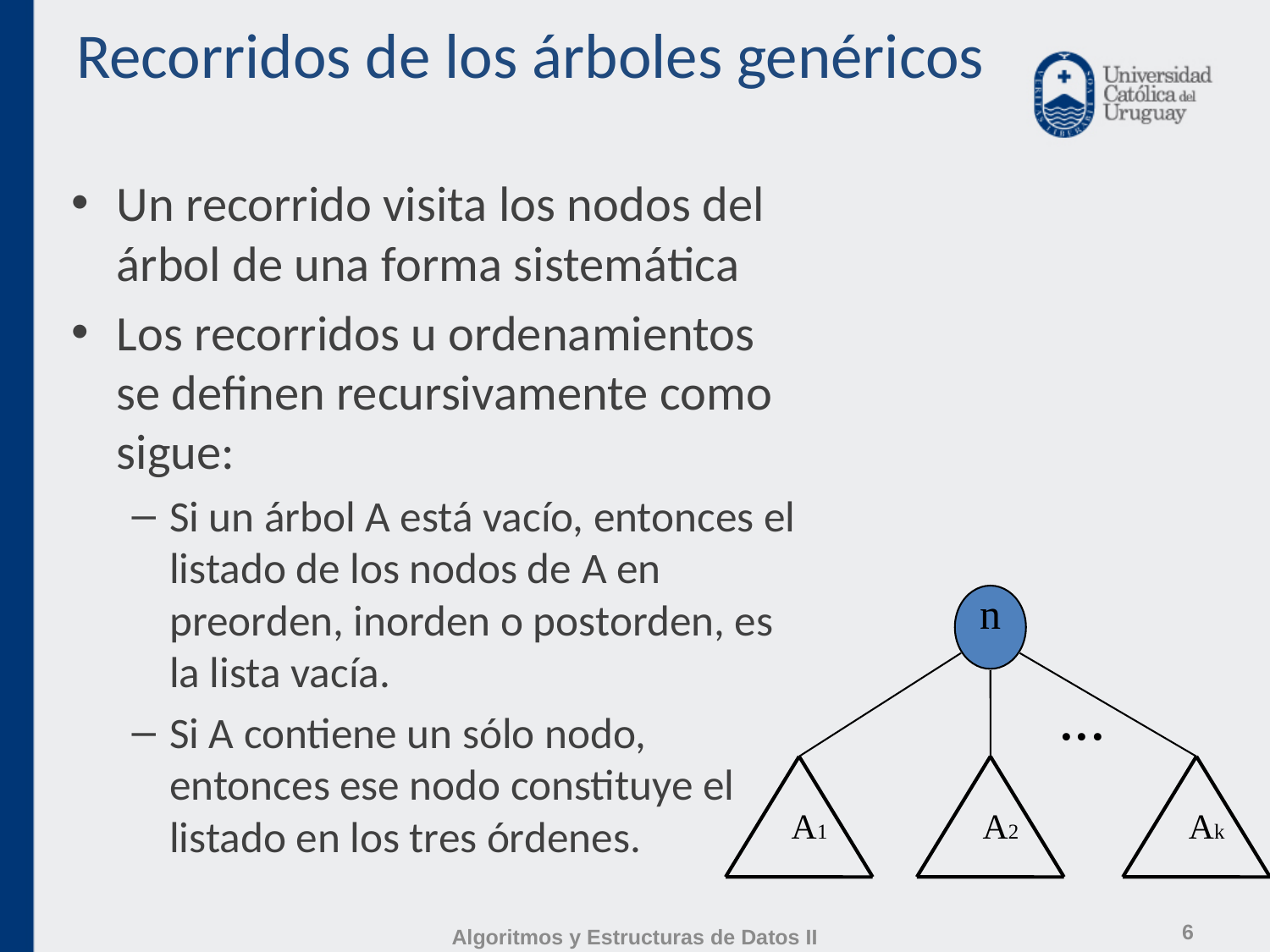

# Recorridos de los árboles genéricos
Un recorrido visita los nodos del árbol de una forma sistemática
Los recorridos u ordenamientos se definen recursivamente como sigue:
Si un árbol A está vacío, entonces el listado de los nodos de A en preorden, inorden o postorden, es la lista vacía.
Si A contiene un sólo nodo, entonces ese nodo constituye el listado en los tres órdenes.
n

...

A1

A2

Ak
6
Algoritmos y Estructuras de Datos II